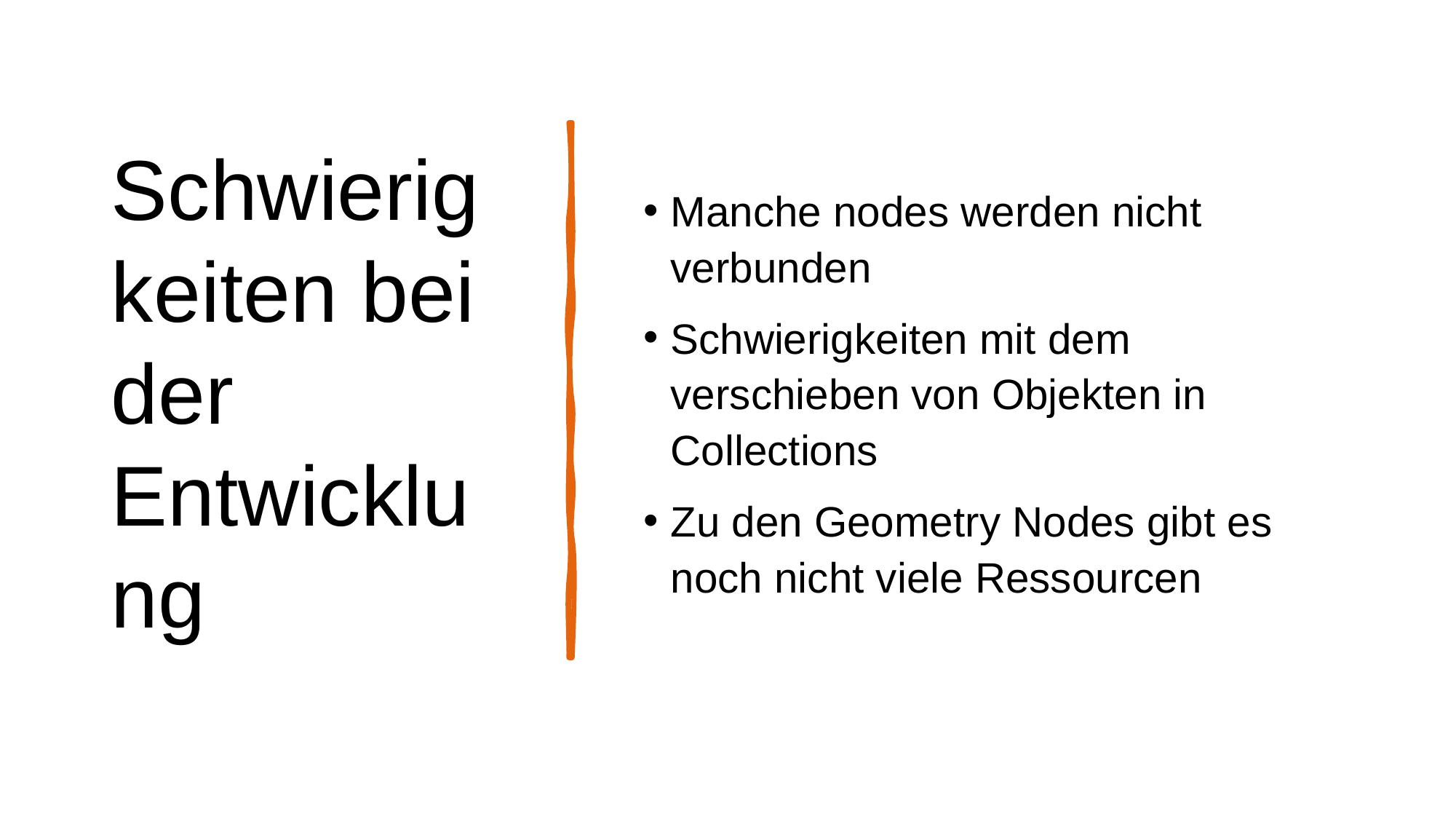

# Schwierigkeiten bei der Entwicklung
Manche nodes werden nicht verbunden
Schwierigkeiten mit dem verschieben von Objekten in Collections
Zu den Geometry Nodes gibt es noch nicht viele Ressourcen